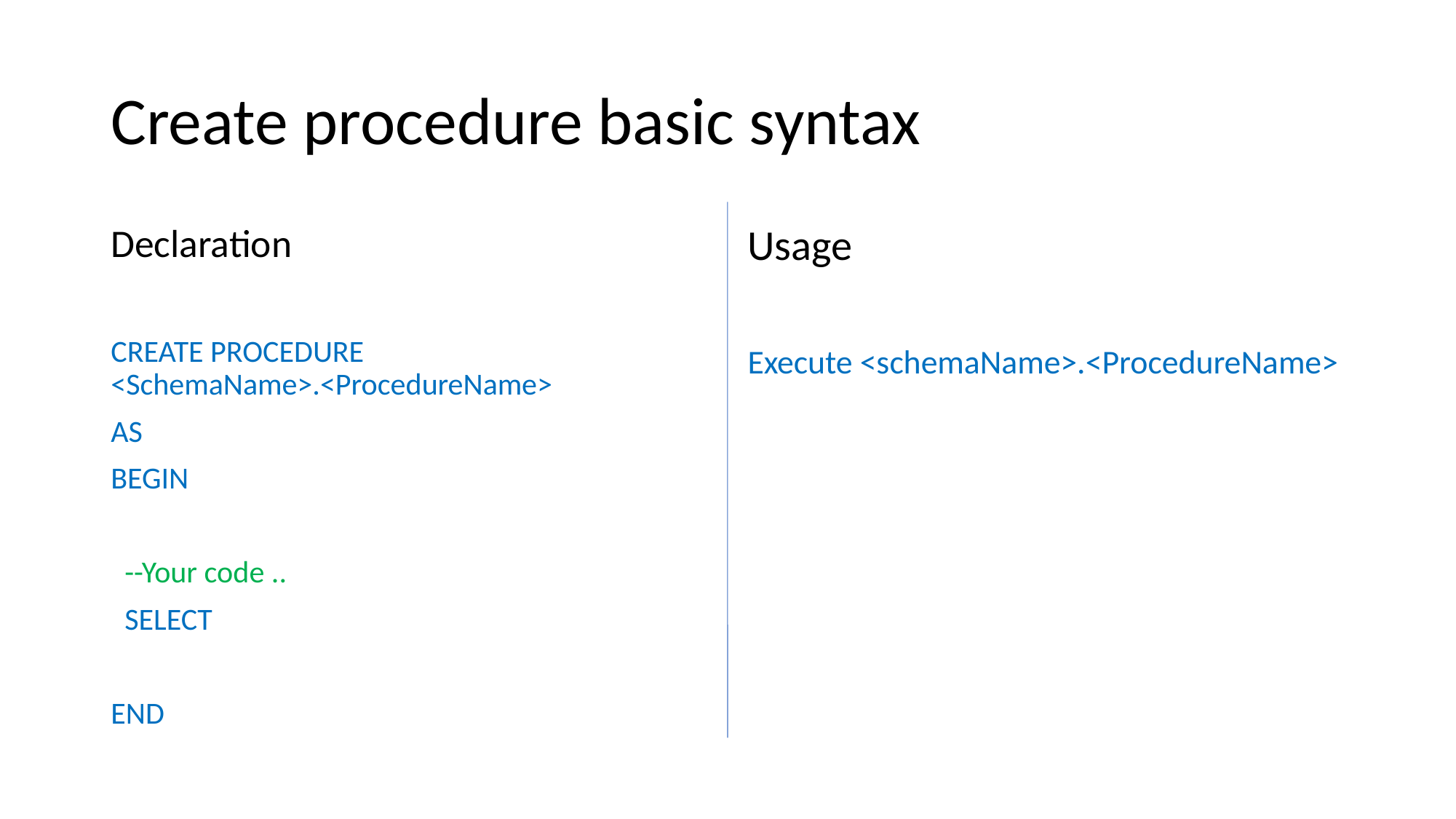

# Create procedure basic syntax
Declaration

CREATE PROCEDURE <SchemaName>.<ProcedureName>
AS
BEGIN

  --Your code ..
  SELECT

END
Usage

Execute <schemaName>.<ProcedureName>